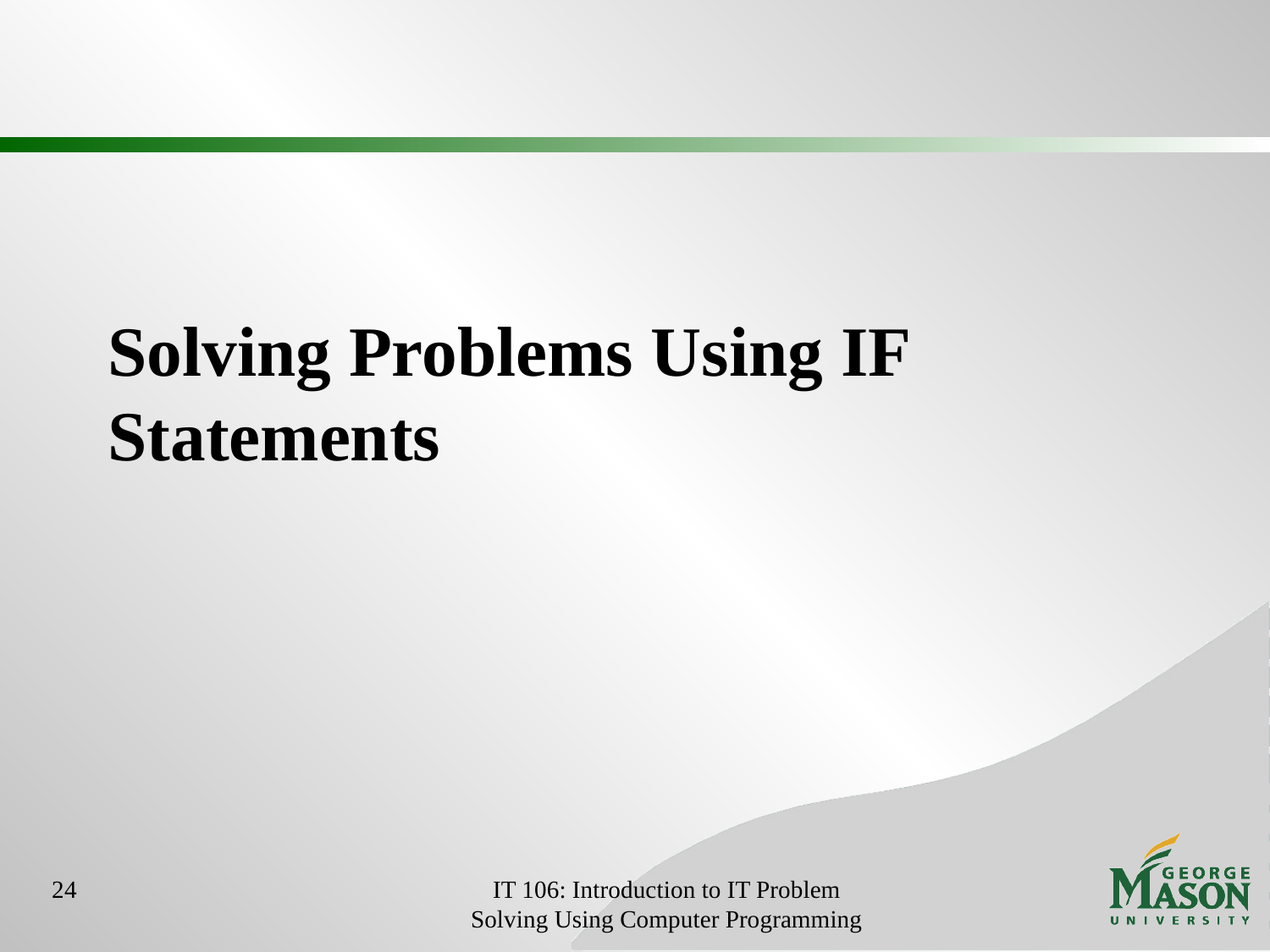

# Solving Problems Using IF Statements
24
IT 106: Introduction to IT Problem Solving Using Computer Programming